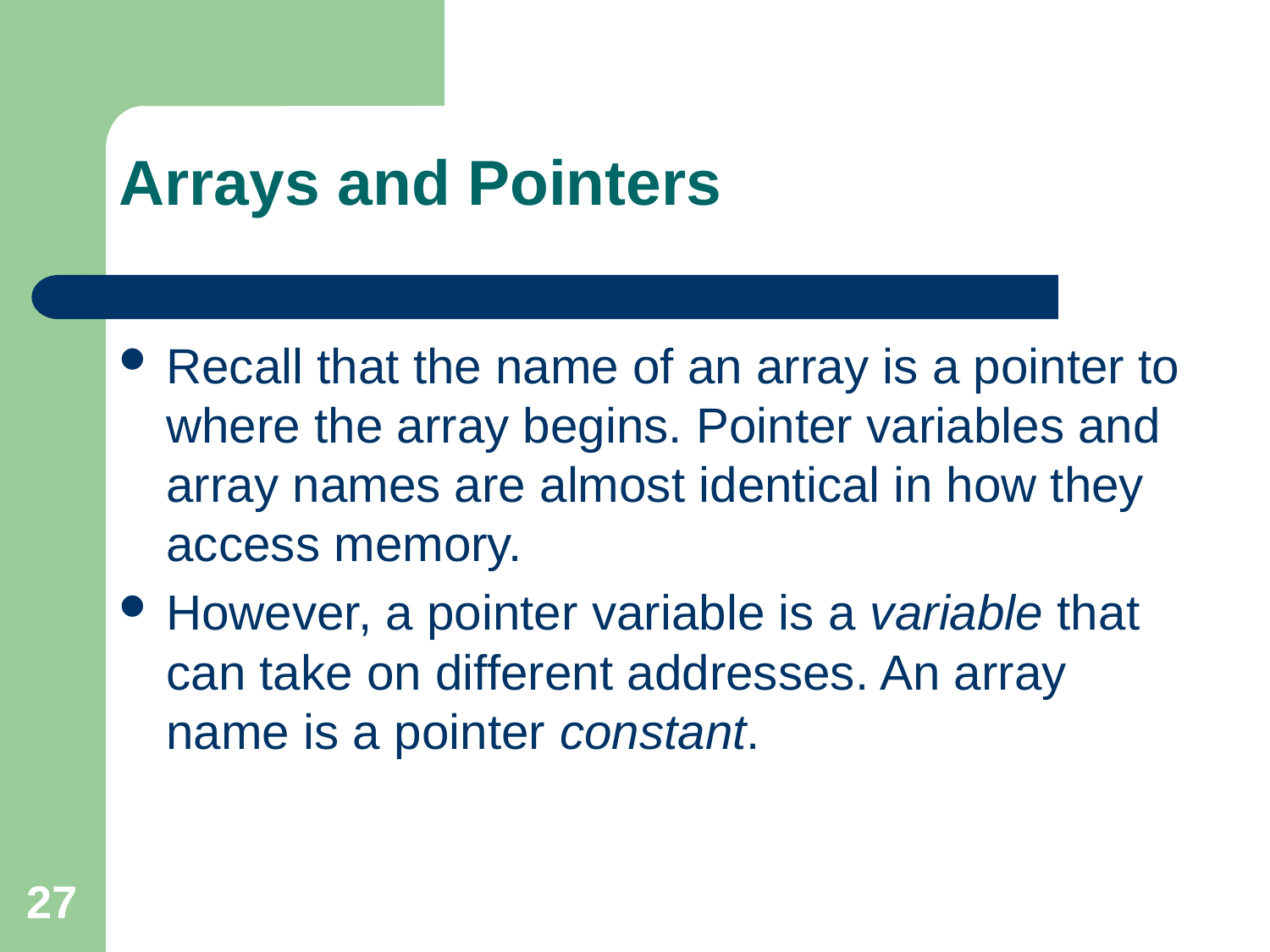

# Arrays and Pointers
Recall that the name of an array is a pointer to where the array begins. Pointer variables and array names are almost identical in how they access memory.
However, a pointer variable is a variable that can take on different addresses. An array name is a pointer constant.
27